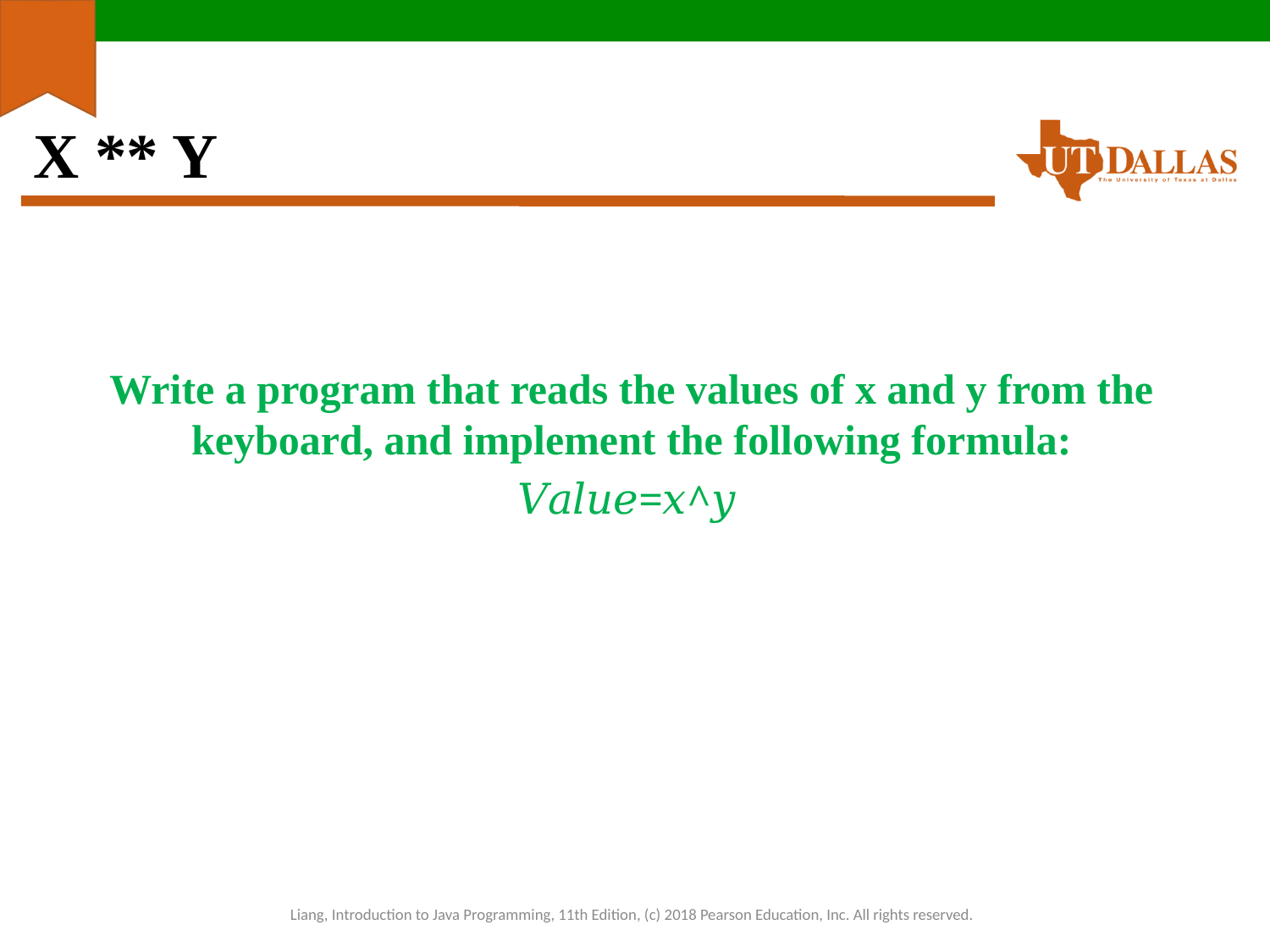

# X ** Y

Write a program that reads the values of x and y from the keyboard, and implement the following formula:
𝑉𝑎𝑙𝑢𝑒=𝑥^𝑦

Liang, Introduction to Java Programming, 11th Edition, (c) 2018 Pearson Education, Inc. All rights reserved.